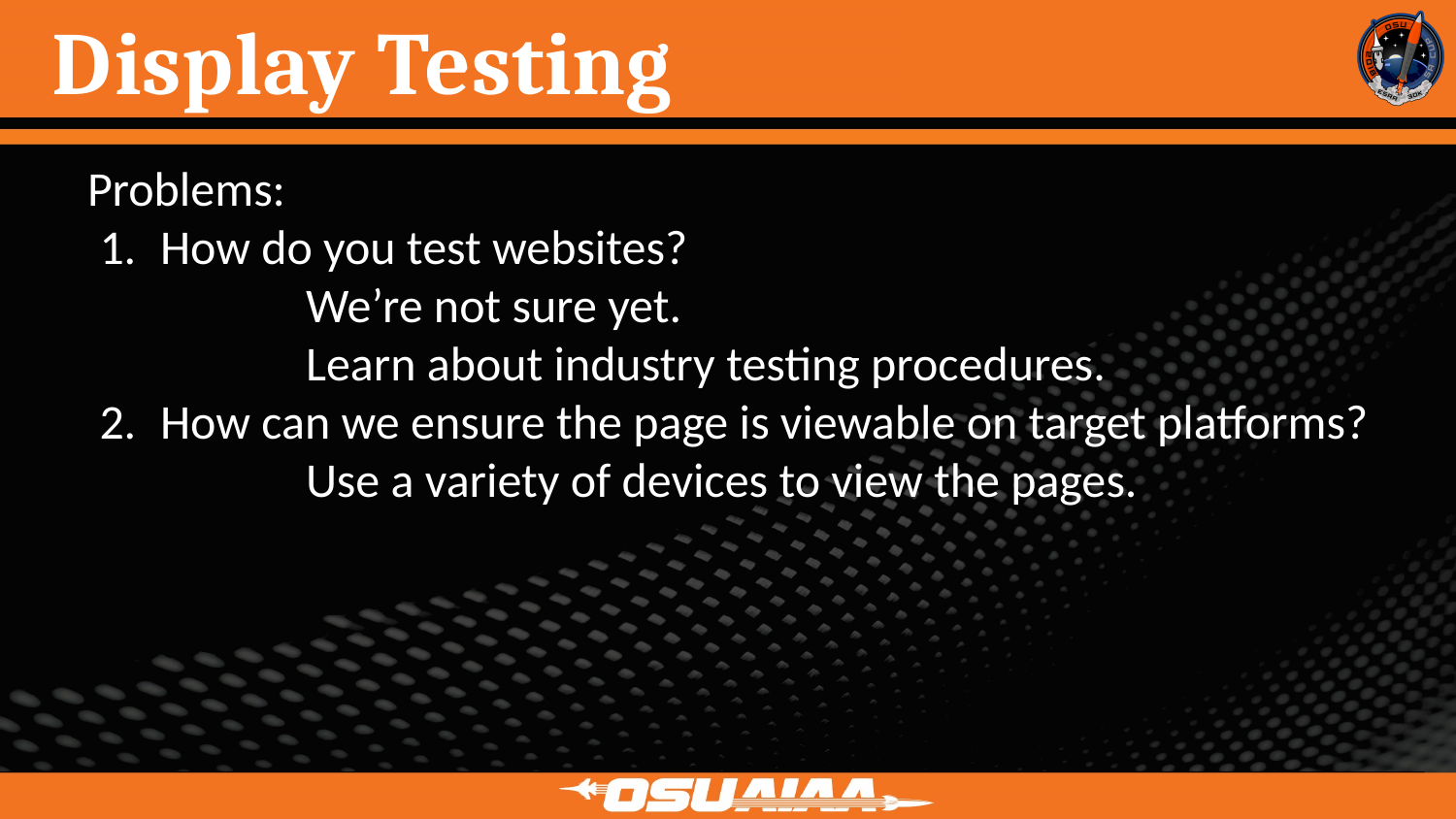

# Display Testing
Problems:
How do you test websites?
	We’re not sure yet.
	Learn about industry testing procedures.
How can we ensure the page is viewable on target platforms?
	Use a variety of devices to view the pages.